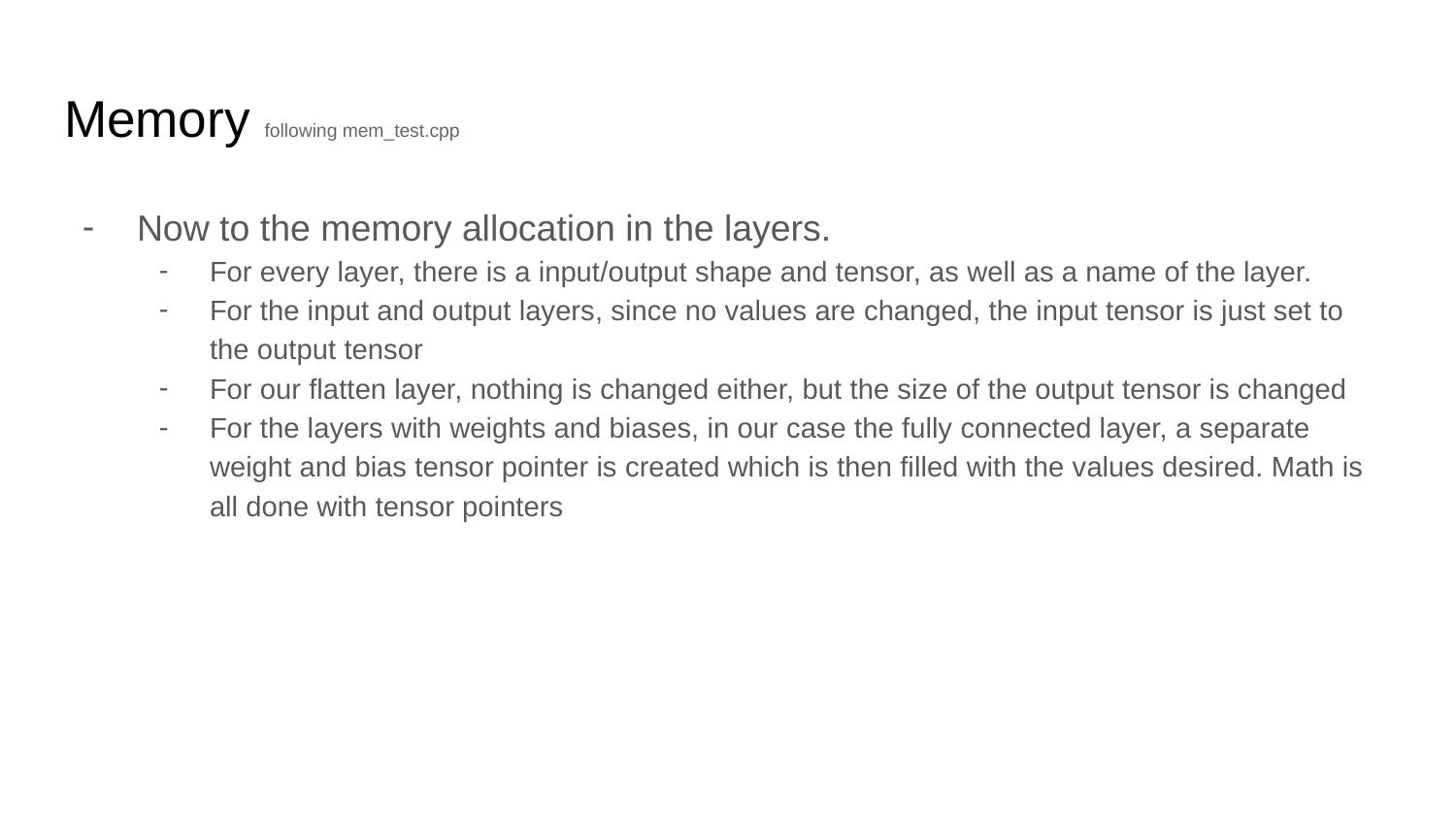

# Memory following mem_test.cpp

Now to the memory allocation in the layers.
For every layer, there is a input/output shape and tensor, as well as a name of the layer.
For the input and output layers, since no values are changed, the input tensor is just set to the output tensor
For our flatten layer, nothing is changed either, but the size of the output tensor is changed
For the layers with weights and biases, in our case the fully connected layer, a separate weight and bias tensor pointer is created which is then filled with the values desired. Math is all done with tensor pointers